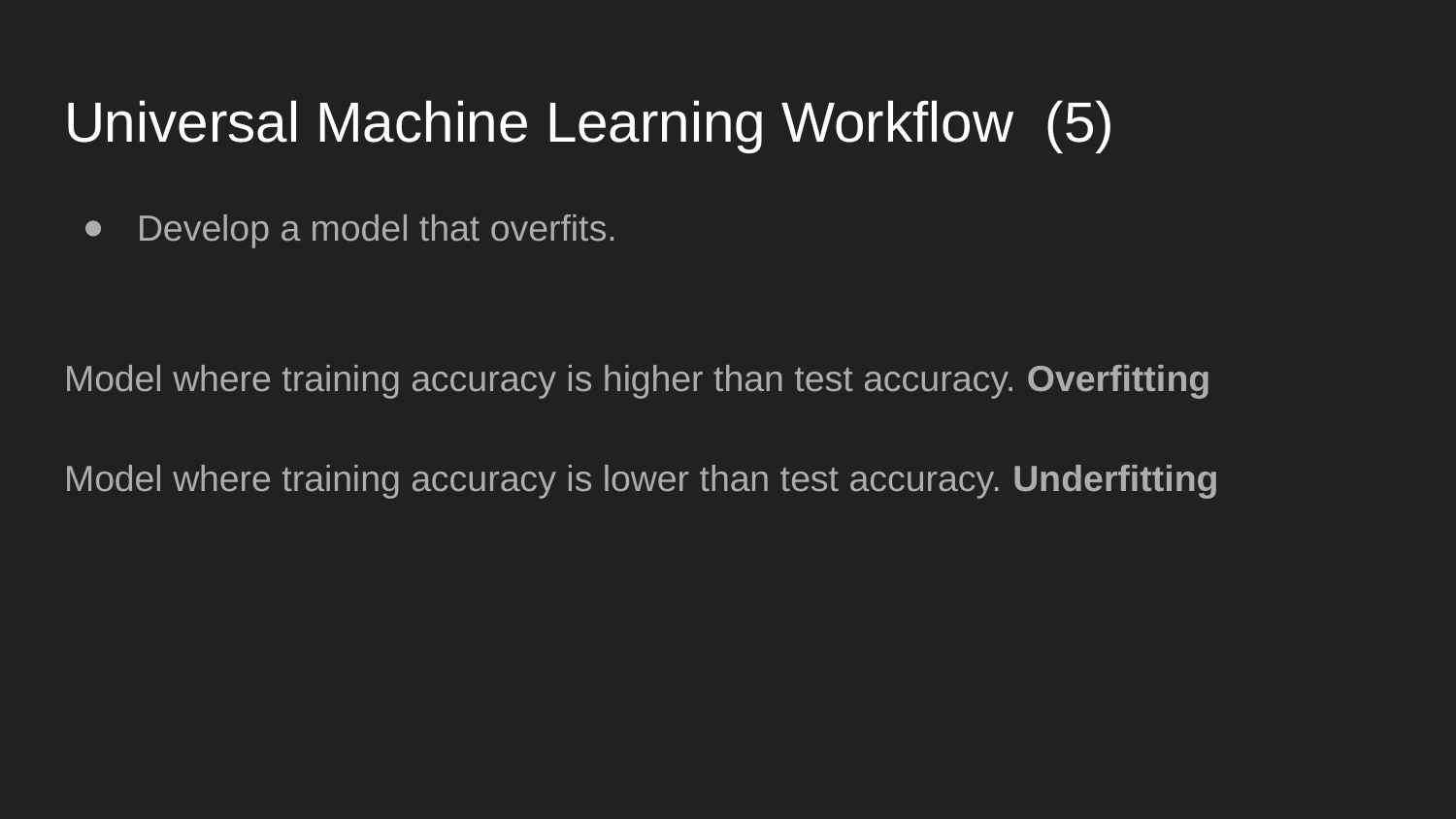

# Universal Machine Learning Workflow  (5)
Develop a model that overfits.

Model where training accuracy is higher than test accuracy. Overfitting

Model where training accuracy is lower than test accuracy. Underfitting